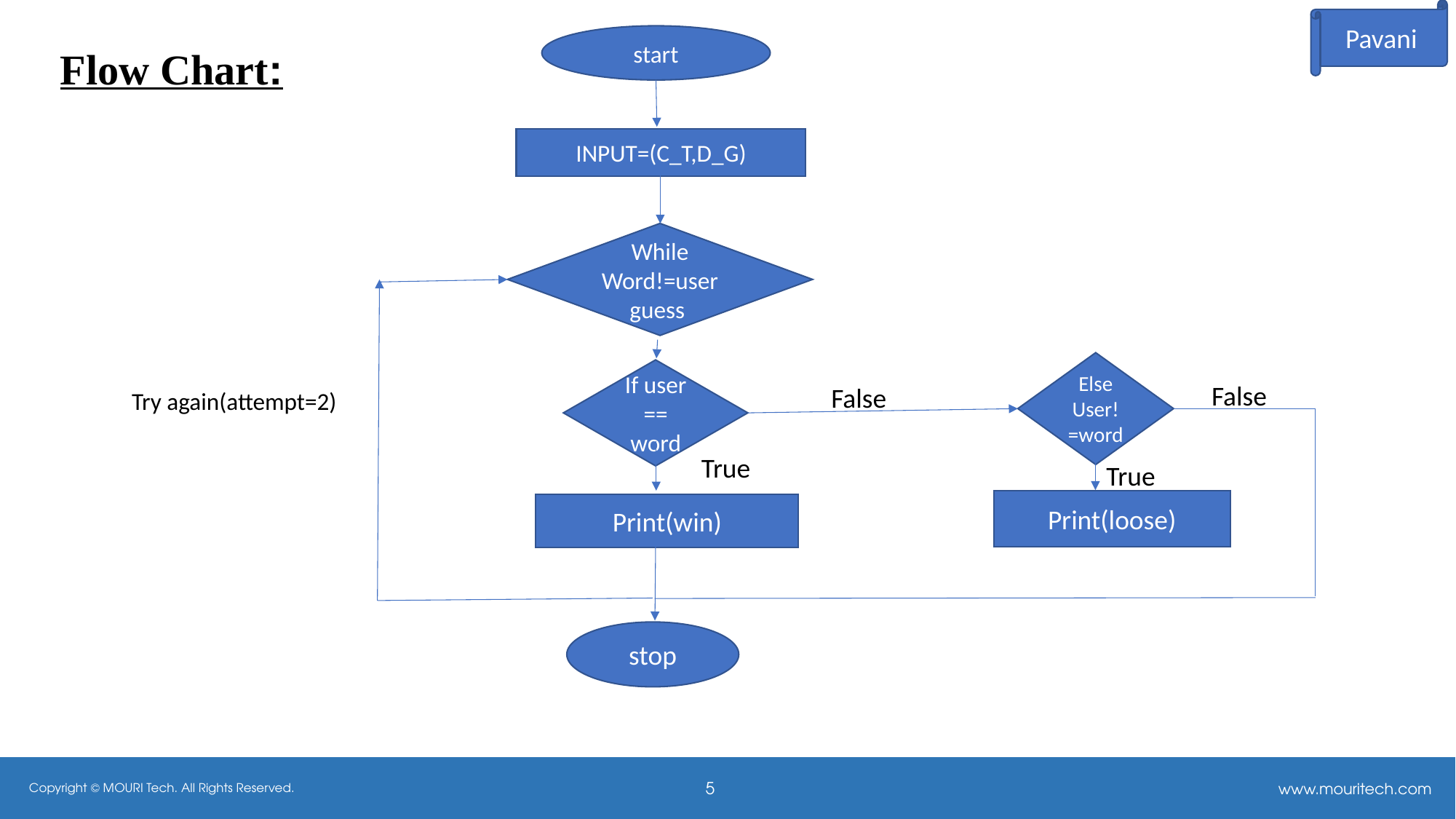

Pavani
# Flow Chart:
start
INPUT=(C_T,D_G)
While
Word!=user guess
Else
User!=word
If user == word
False
False
Try again(attempt=2)
True
True

Print(loose)
Print(win)
stop